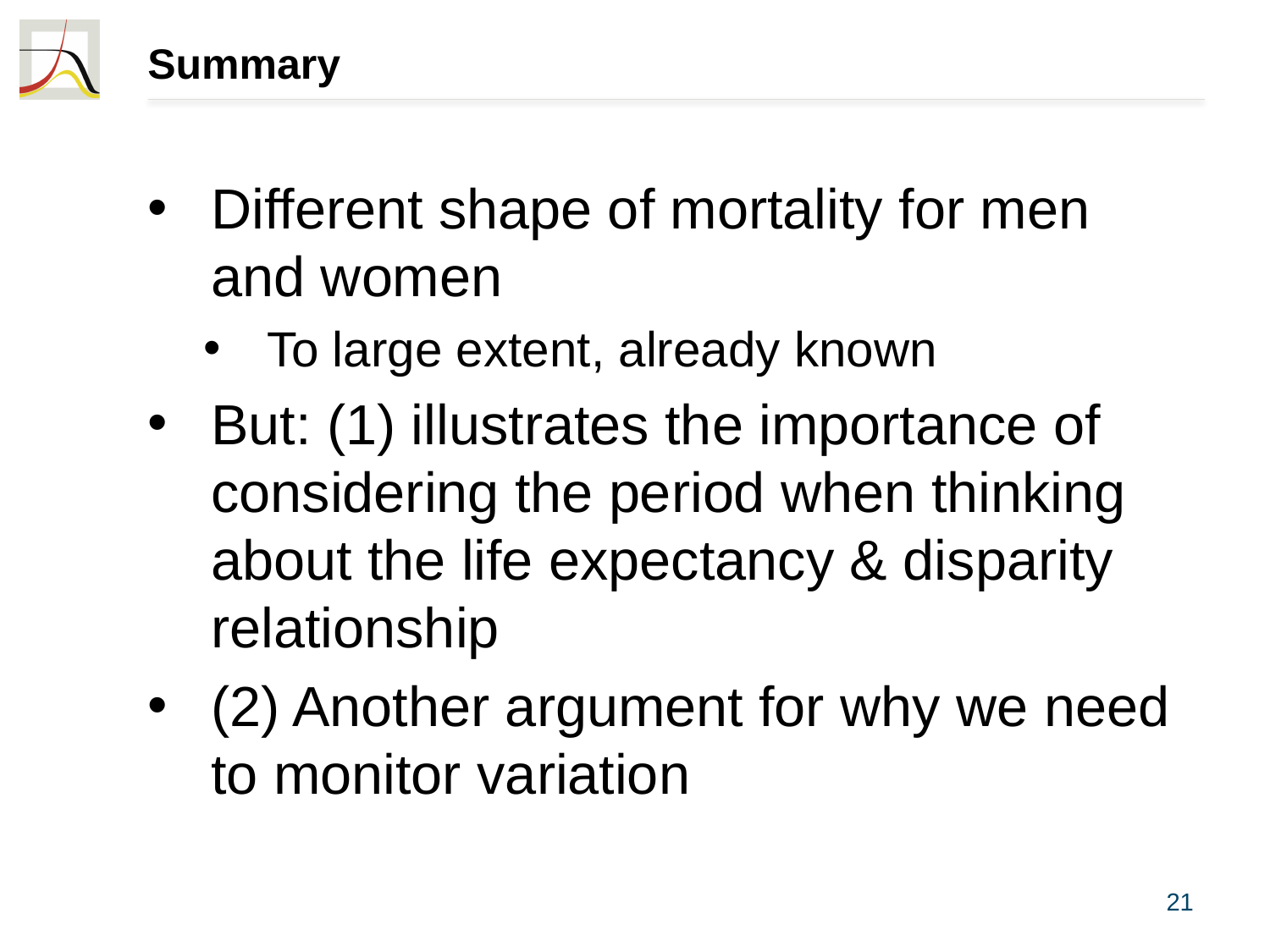

# Summary
Different shape of mortality for men and women
To large extent, already known
But: (1) illustrates the importance of considering the period when thinking about the life expectancy & disparity relationship
(2) Another argument for why we need to monitor variation
21